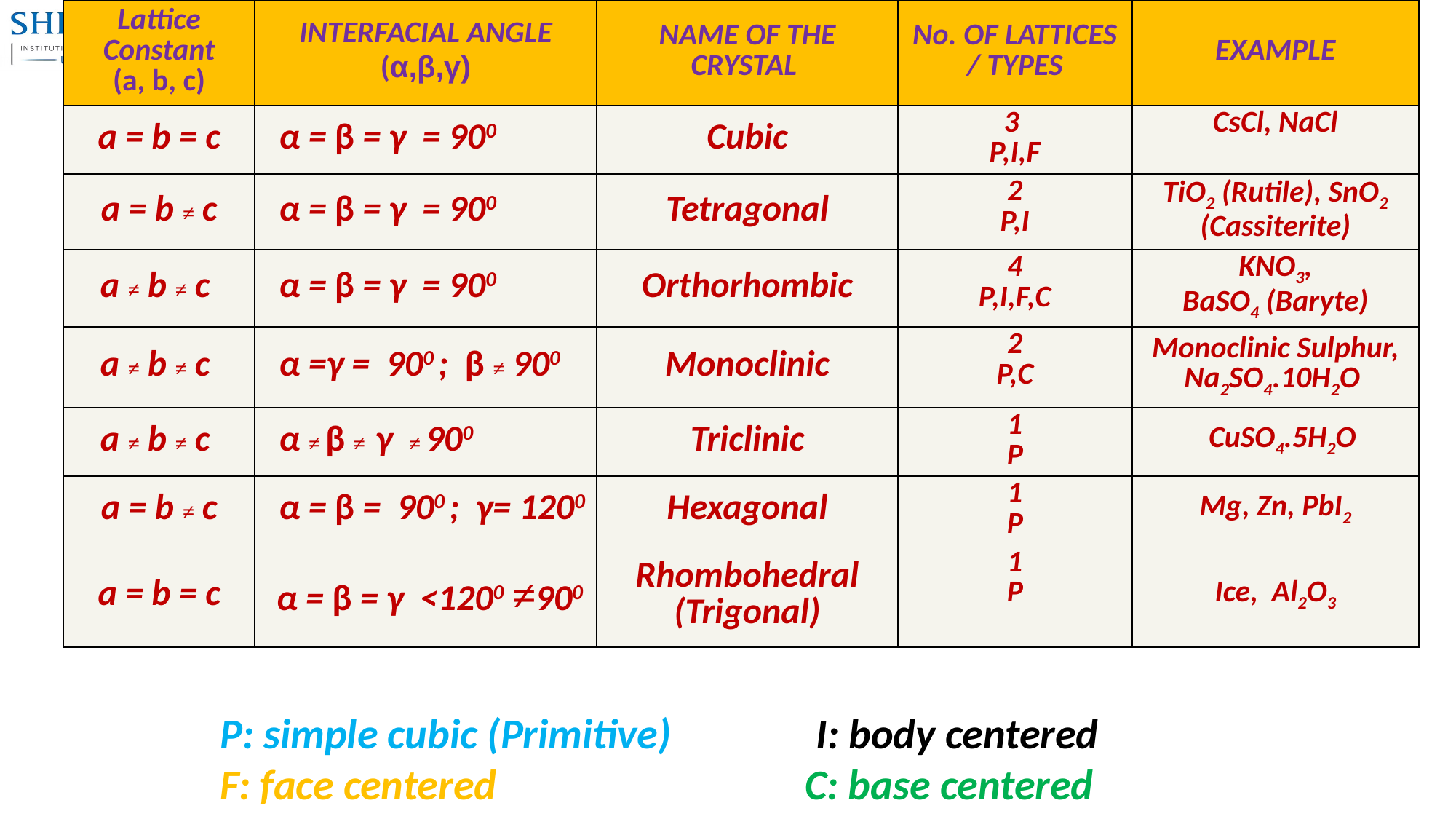

| Lattice Constant (a, b, c) | INTERFACIAL ANGLE (α,β,γ) | NAME OF THE CRYSTAL | No. OF LATTICES / TYPES | EXAMPLE |
| --- | --- | --- | --- | --- |
| a = b = c | α = β = γ  = 900 | Cubic | 3 P,I,F | CsCl, NaCl |
| a = b ≠ c | α = β = γ  = 900 | Tetragonal | 2 P,I | TiO2 (Rutile), SnO2 (Cassiterite) |
| a ≠ b ≠ c | α = β = γ  = 900 | Orthorhombic | 4 P,I,F,C | KNO3, BaSO4 (Baryte) |
| a ≠ b ≠ c | α =γ = 900 ; β ≠ 900 | Monoclinic | 2 P,C | Monoclinic Sulphur, Na2SO4.10H2O |
| a ≠ b ≠ c | α ≠ β ≠ γ ≠ 900 | Triclinic | 1 P | CuSO4.5H2O |
| a = b ≠ c | α = β = 900 ; γ= 1200 | Hexagonal | 1 P | Mg, Zn, PbI2 |
| a = b = c | α = β = γ  <1200 ≠900 | Rhombohedral (Trigonal) | 1 P | Ice, Al2O3 |
P: simple cubic (Primitive)               I: body centered
F: face centered                                C: base centered